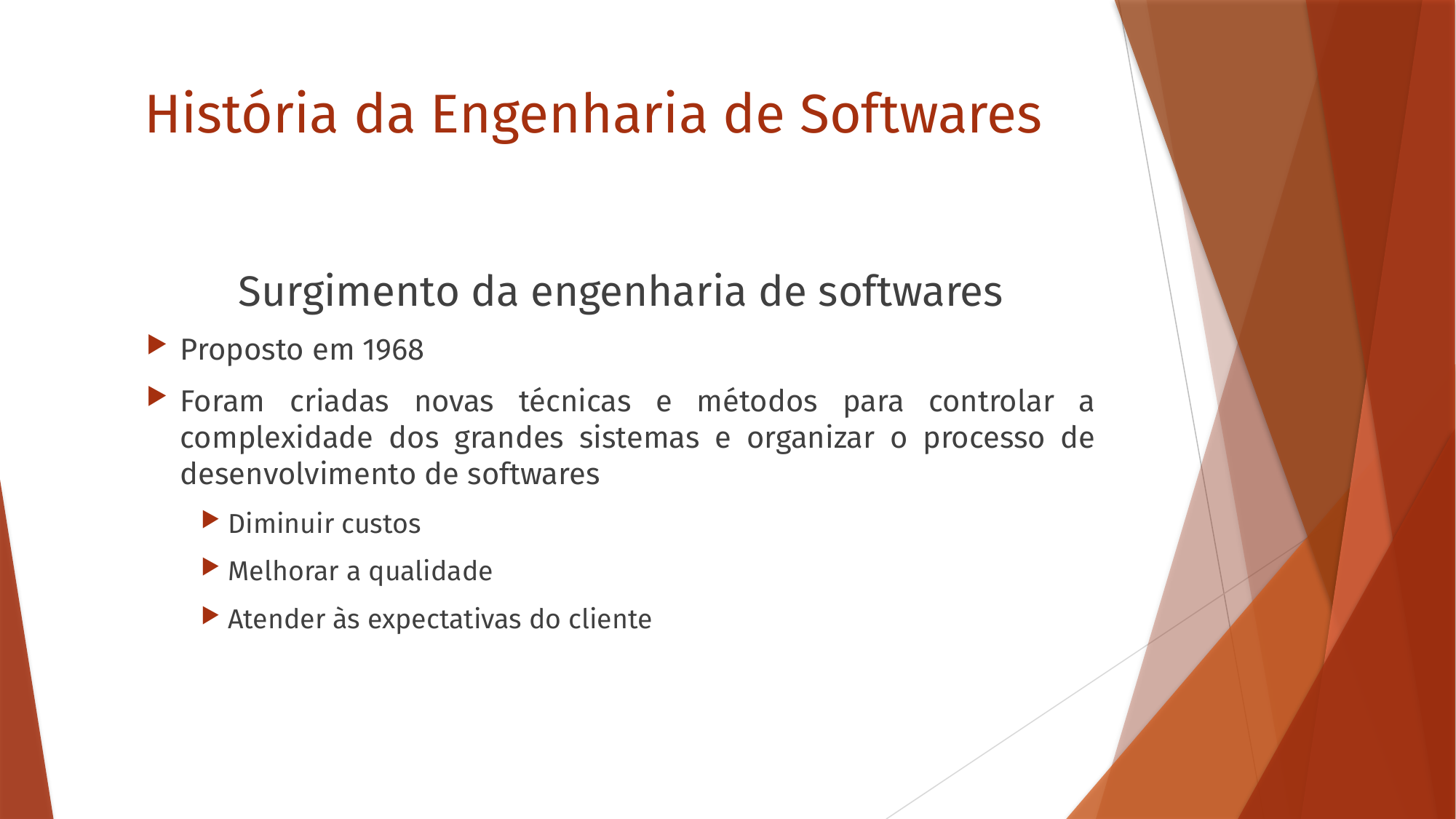

# História da Engenharia de Softwares
Surgimento da engenharia de softwares
Proposto em 1968
Foram criadas novas técnicas e métodos para controlar a complexidade dos grandes sistemas e organizar o processo de desenvolvimento de softwares
Diminuir custos
Melhorar a qualidade
Atender às expectativas do cliente